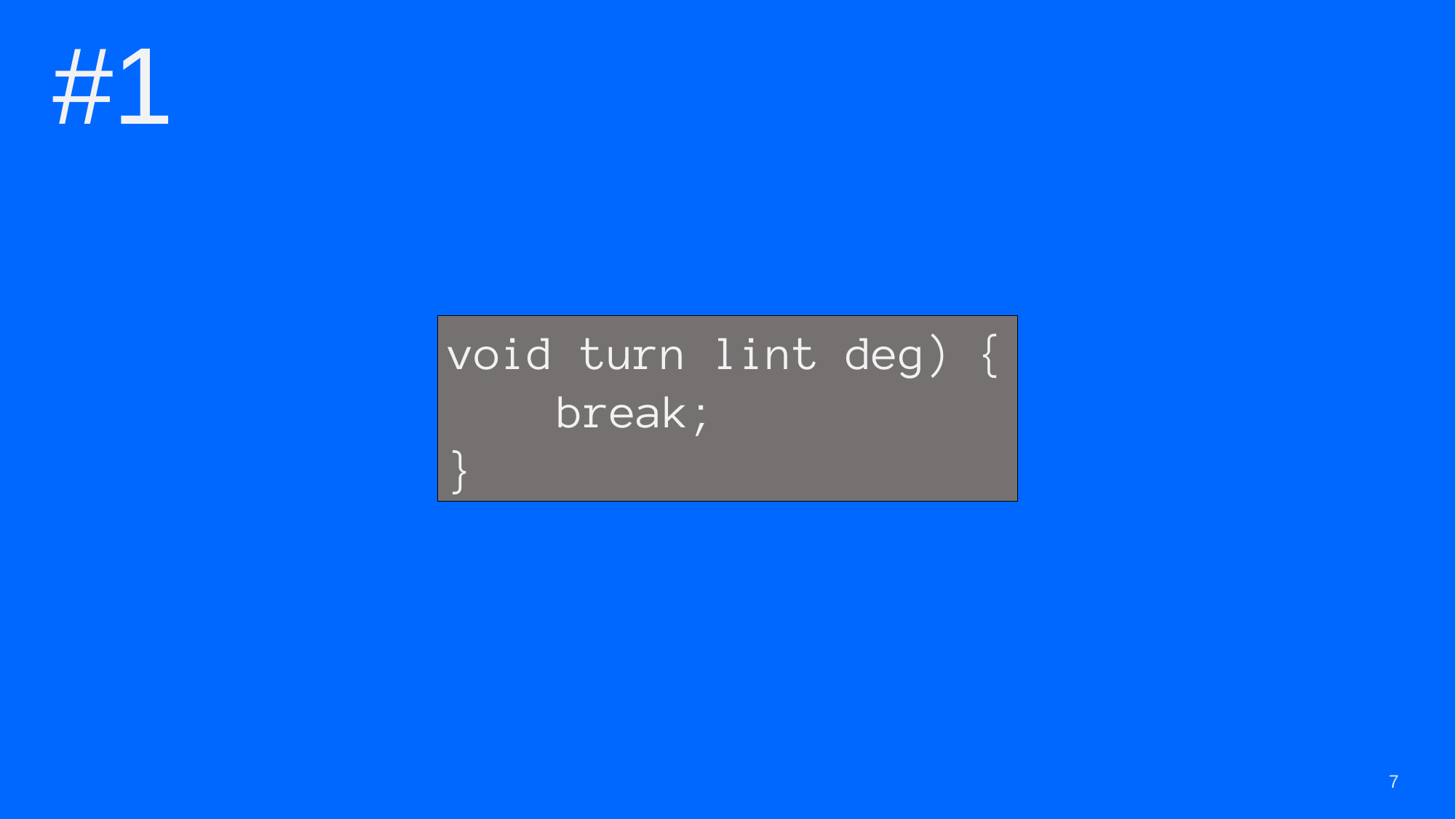

#1
void turn lint deg) {
	break;
}
7